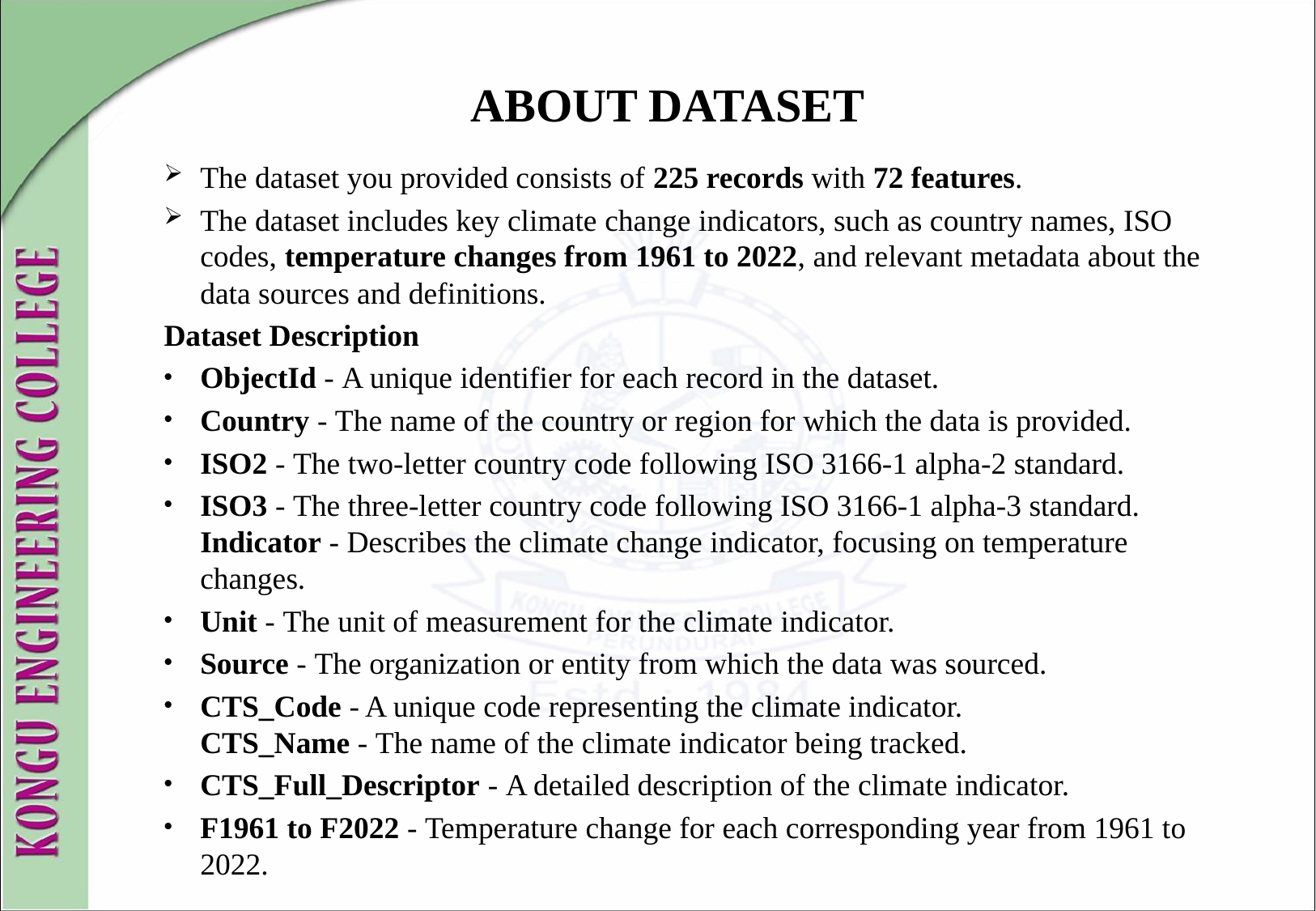

# ABOUT DATASET
The dataset you provided consists of 225 records with 72 features.
The dataset includes key climate change indicators, such as country names, ISO codes, temperature changes from 1961 to 2022, and relevant metadata about the data sources and definitions.
Dataset Description
ObjectId - A unique identifier for each record in the dataset.
Country - The name of the country or region for which the data is provided.
ISO2 - The two-letter country code following ISO 3166-1 alpha-2 standard.
ISO3 - The three-letter country code following ISO 3166-1 alpha-3 standard.
Indicator - Describes the climate change indicator, focusing on temperature changes.
Unit - The unit of measurement for the climate indicator.
Source - The organization or entity from which the data was sourced.
CTS_Code - A unique code representing the climate indicator.
CTS_Name - The name of the climate indicator being tracked.
CTS_Full_Descriptor - A detailed description of the climate indicator.
F1961 to F2022 - Temperature change for each corresponding year from 1961 to 2022.